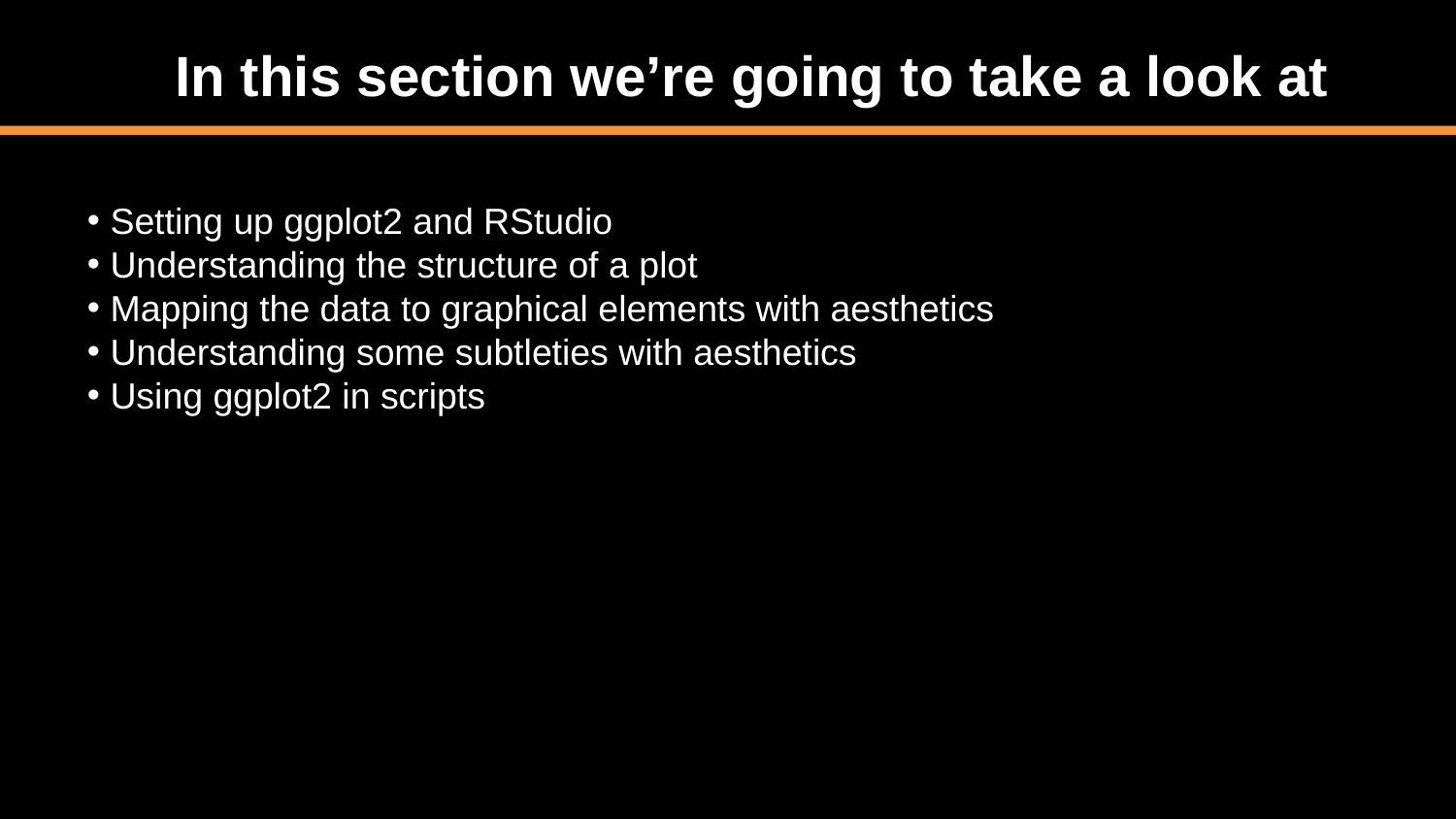

In this section we’re going to take a look at

 Setting up ggplot2 and RStudio
 Understanding the structure of a plot
 Mapping the data to graphical elements with aesthetics
 Understanding some subtleties with aesthetics
 Using ggplot2 in scripts